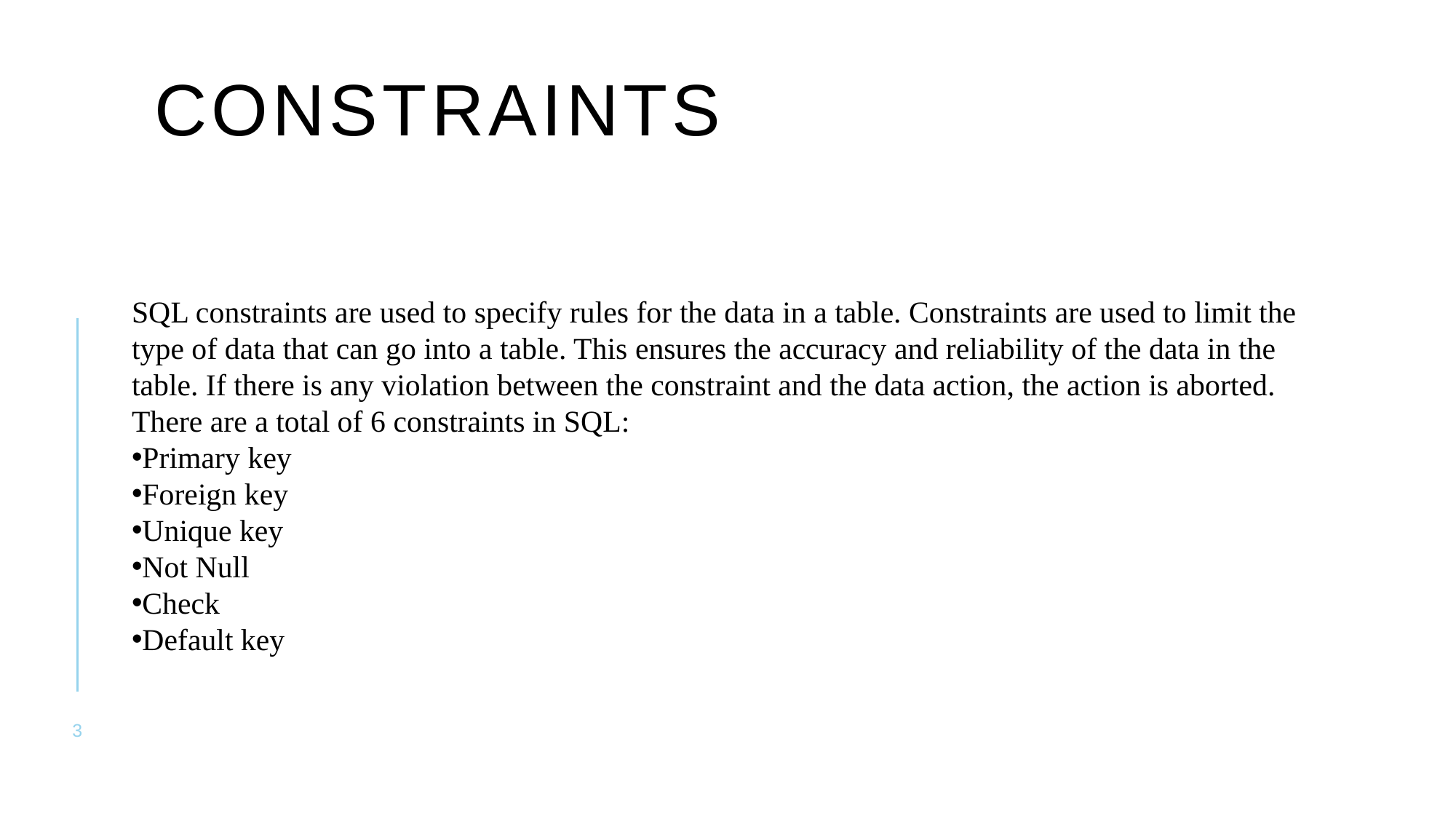

# CONSTRAINTS
SQL constraints are used to specify rules for the data in a table. Constraints are used to limit the type of data that can go into a table. This ensures the accuracy and reliability of the data in the table. If there is any violation between the constraint and the data action, the action is aborted.
There are a total of 6 constraints in SQL:
Primary key
Foreign key
Unique key
Not Null
Check
Default key

3